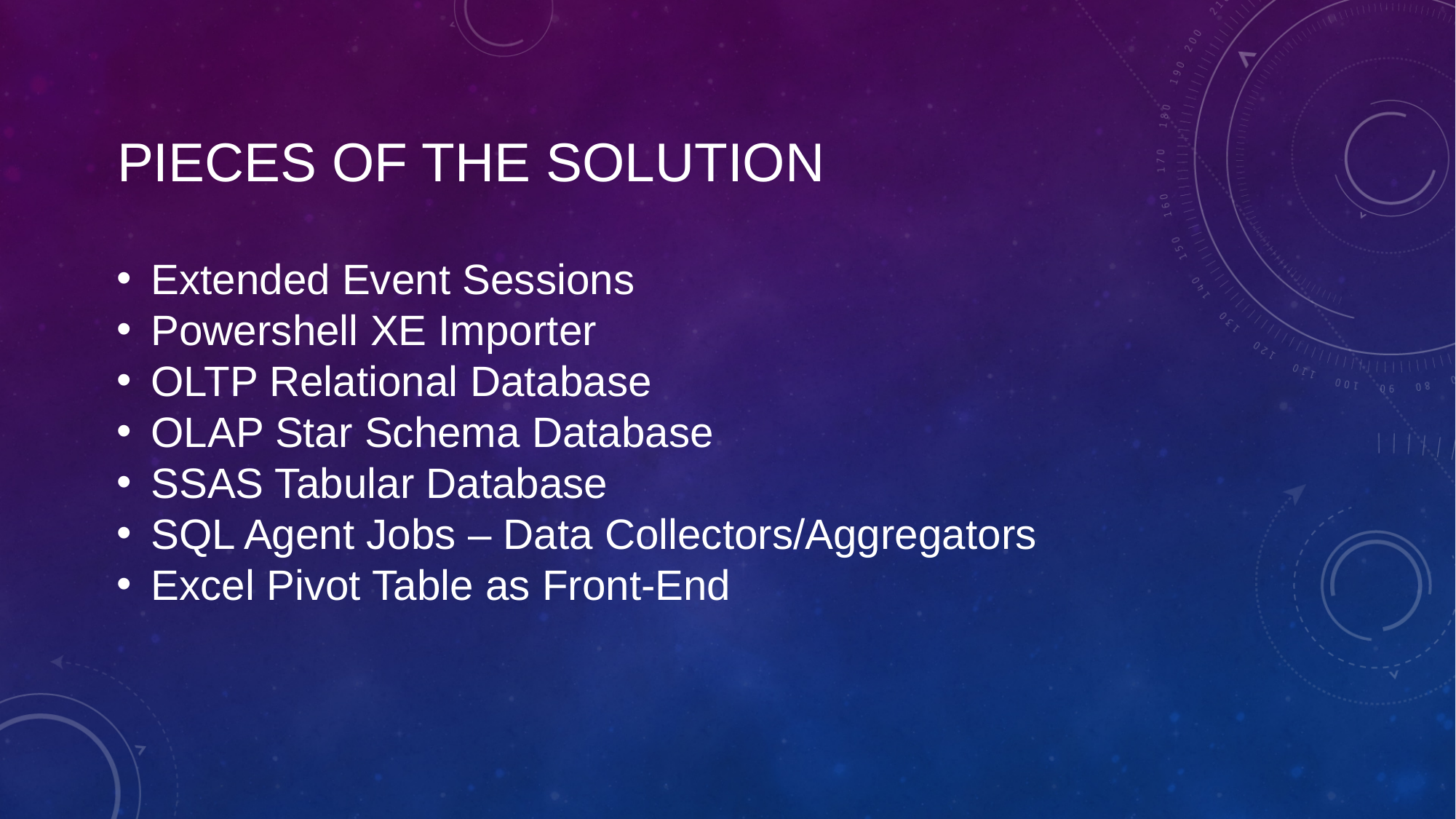

# Pieces of the Solution
Extended Event Sessions
Powershell XE Importer
OLTP Relational Database
OLAP Star Schema Database
SSAS Tabular Database
SQL Agent Jobs – Data Collectors/Aggregators
Excel Pivot Table as Front-End